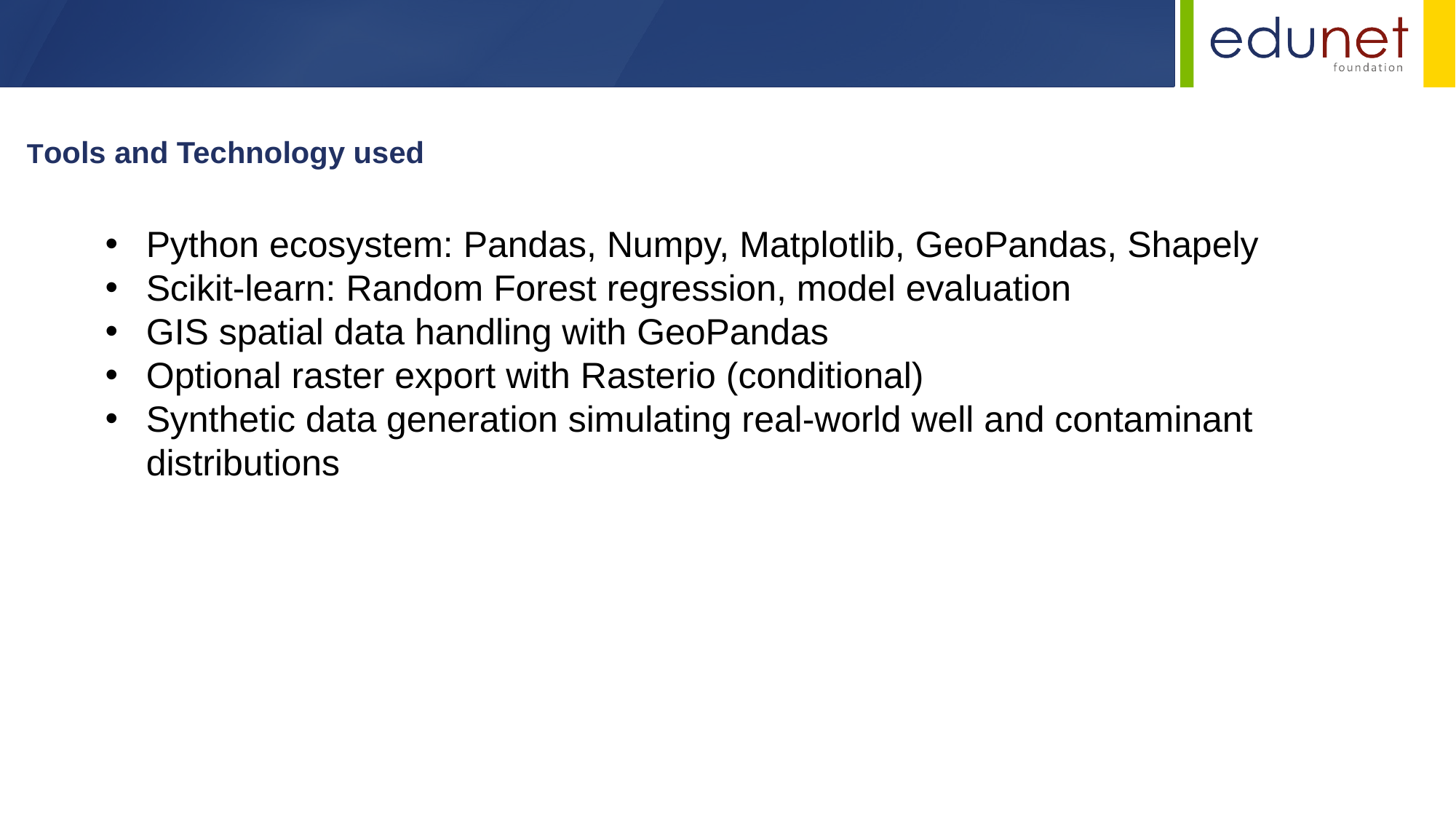

Tools and Technology used
Python ecosystem: Pandas, Numpy, Matplotlib, GeoPandas, Shapely
Scikit-learn: Random Forest regression, model evaluation
GIS spatial data handling with GeoPandas
Optional raster export with Rasterio (conditional)
Synthetic data generation simulating real-world well and contaminant distributions